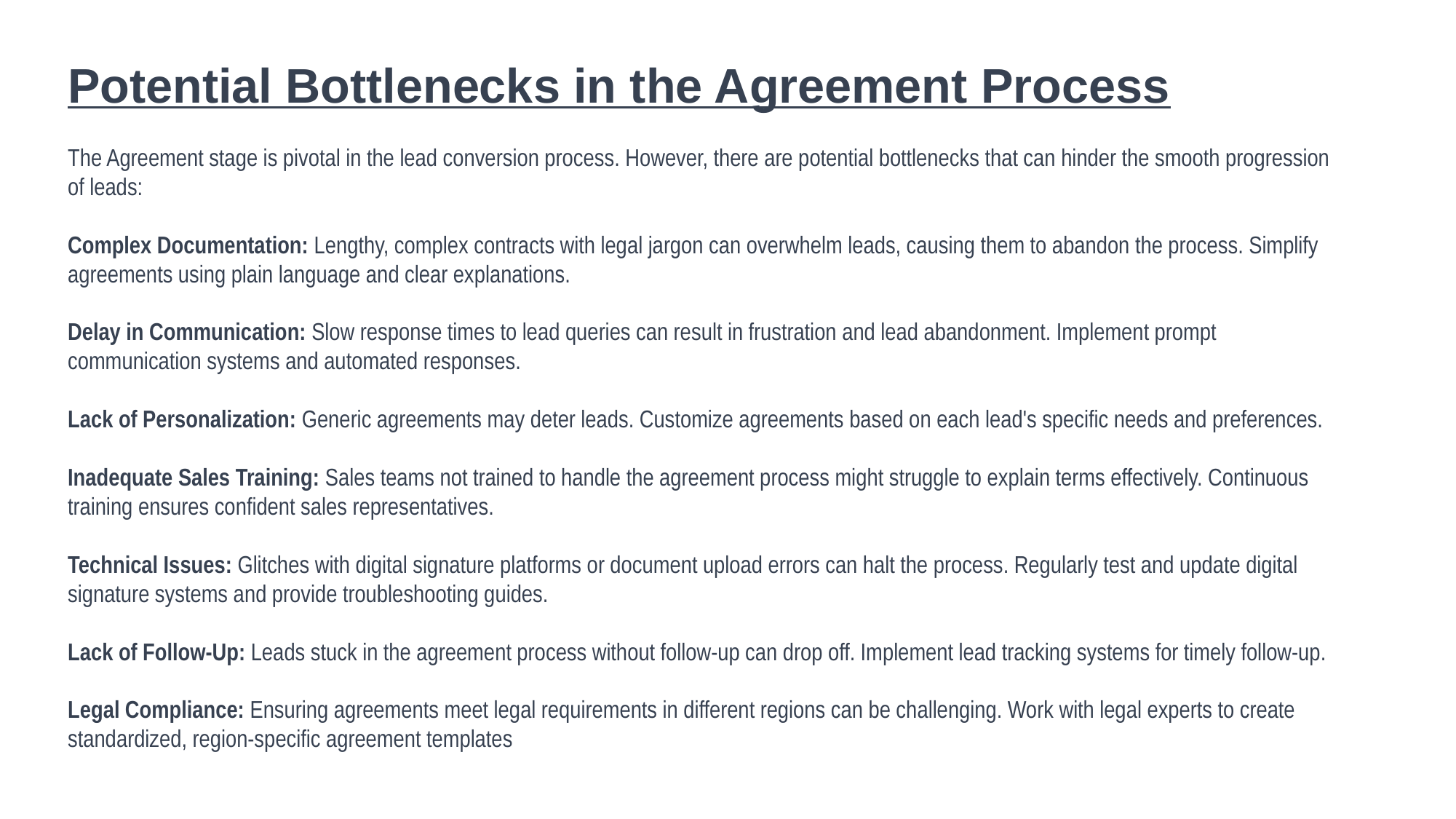

Potential Bottlenecks in the Agreement Process

The Agreement stage is pivotal in the lead conversion process. However, there are potential bottlenecks that can hinder the smooth progression of leads:

Complex Documentation: Lengthy, complex contracts with legal jargon can overwhelm leads, causing them to abandon the process. Simplify agreements using plain language and clear explanations.

Delay in Communication: Slow response times to lead queries can result in frustration and lead abandonment. Implement prompt communication systems and automated responses.

Lack of Personalization: Generic agreements may deter leads. Customize agreements based on each lead's specific needs and preferences.

Inadequate Sales Training: Sales teams not trained to handle the agreement process might struggle to explain terms effectively. Continuous training ensures confident sales representatives.

Technical Issues: Glitches with digital signature platforms or document upload errors can halt the process. Regularly test and update digital signature systems and provide troubleshooting guides.

Lack of Follow-Up: Leads stuck in the agreement process without follow-up can drop off. Implement lead tracking systems for timely follow-up.

Legal Compliance: Ensuring agreements meet legal requirements in different regions can be challenging. Work with legal experts to create standardized, region-specific agreement templates